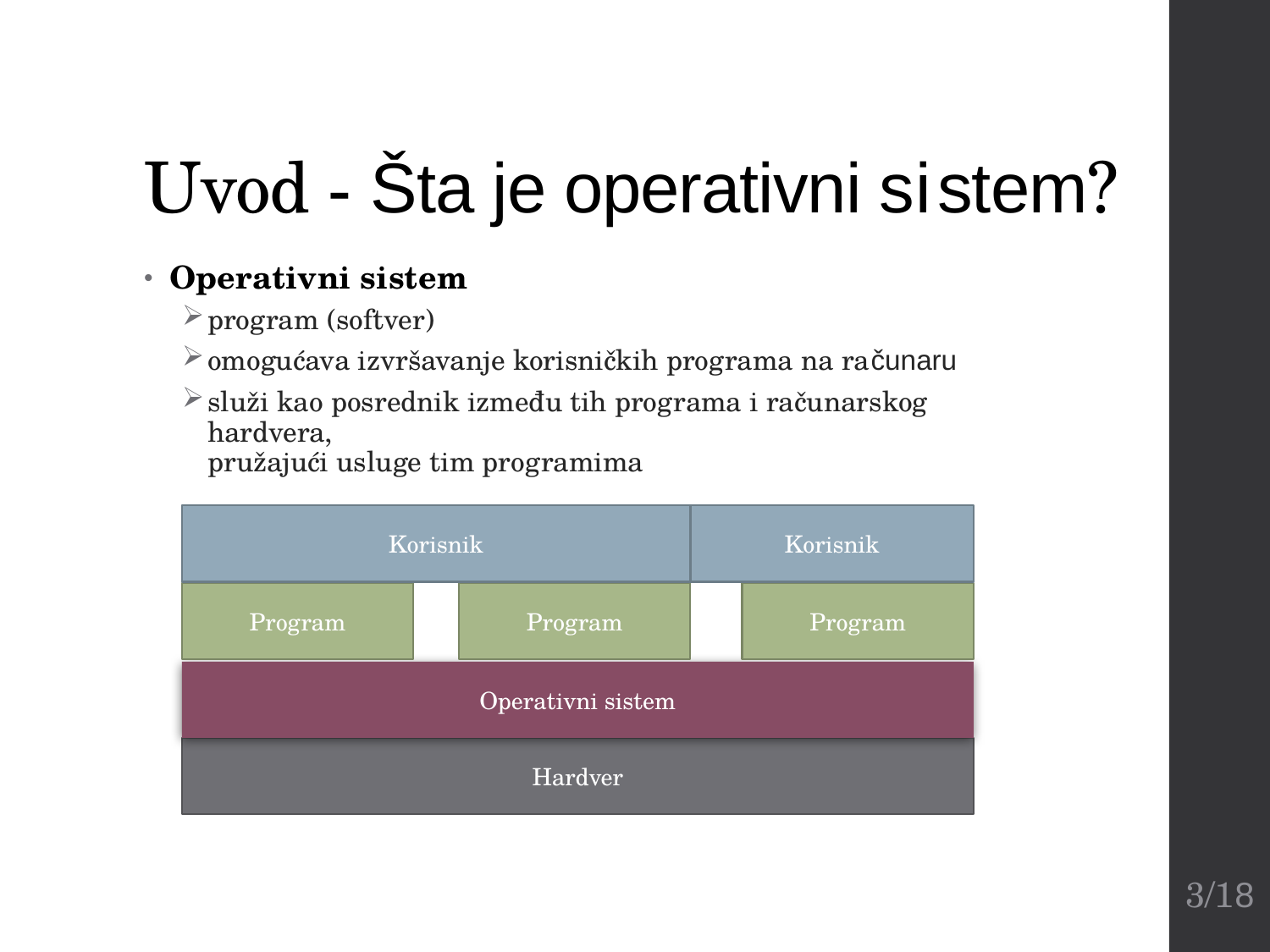

# Uvod - Šta je operativni sistem?
Operativni sistem
program (softver)
omogućava izvršavanje korisničkih programa na računaru
služi kao posrednik između tih programa i računarskog hardvera,
pružajući usluge tim programima

Korisnik
Korisnik
Program
Program
Program
Operativni sistem
Hardver
3/18